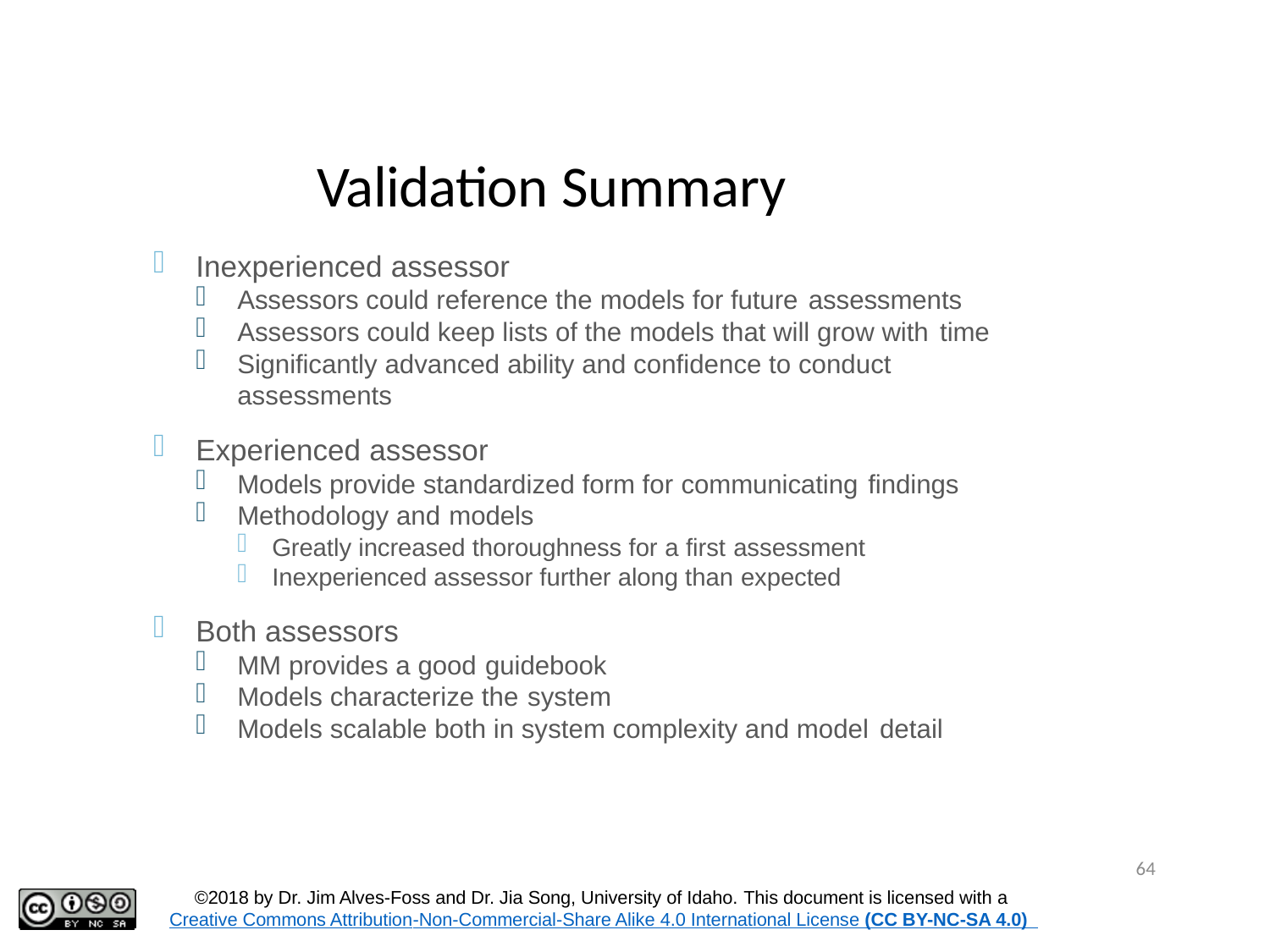

# Validation Summary
Inexperienced assessor
Assessors could reference the models for future assessments
Assessors could keep lists of the models that will grow with time
Significantly advanced ability and confidence to conduct assessments
Experienced assessor
Models provide standardized form for communicating findings
Methodology and models
Greatly increased thoroughness for a first assessment
Inexperienced assessor further along than expected
Both assessors
MM provides a good guidebook
Models characterize the system
Models scalable both in system complexity and model detail
64